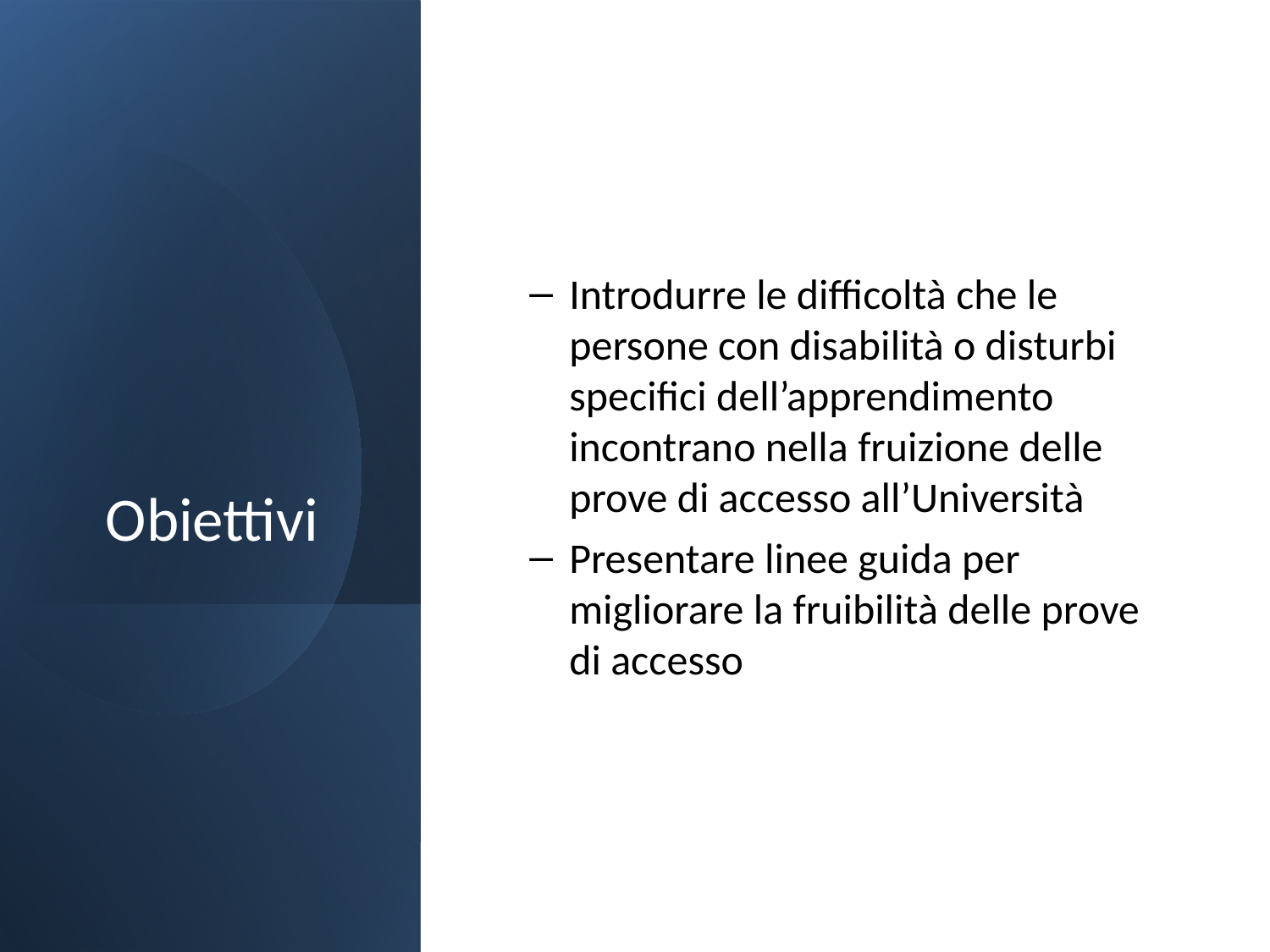

# Obiettivi
Introdurre le difficoltà che le persone con disabilità o disturbi specifici dell’apprendimento incontrano nella fruizione delle prove di accesso all’Università
Presentare linee guida per migliorare la fruibilità delle prove di accesso